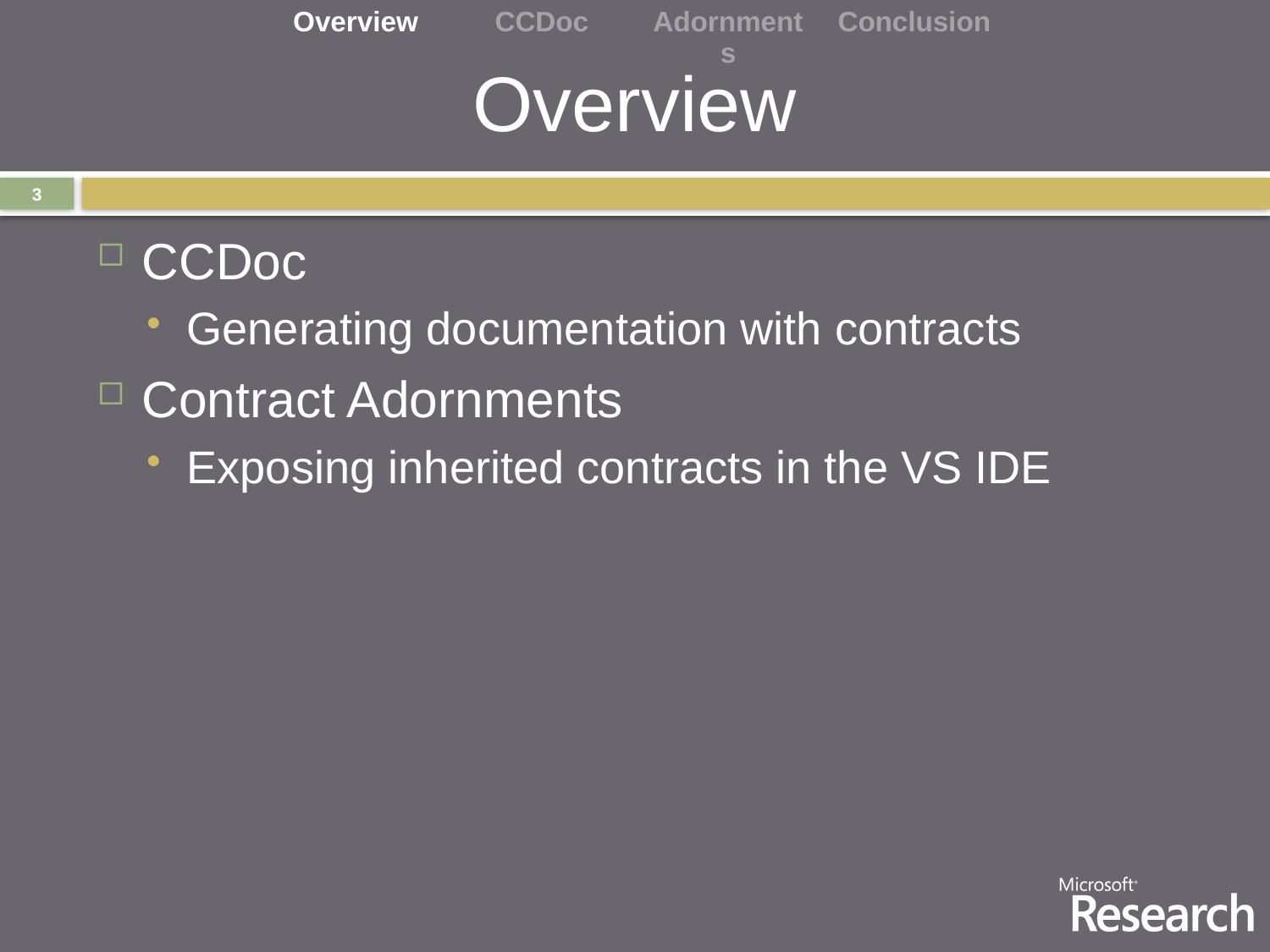

| Overview | CCDoc | Adornments | Conclusion |
| --- | --- | --- | --- |
# Overview
3
CCDoc
Generating documentation with contracts
Contract Adornments
Exposing inherited contracts in the VS IDE